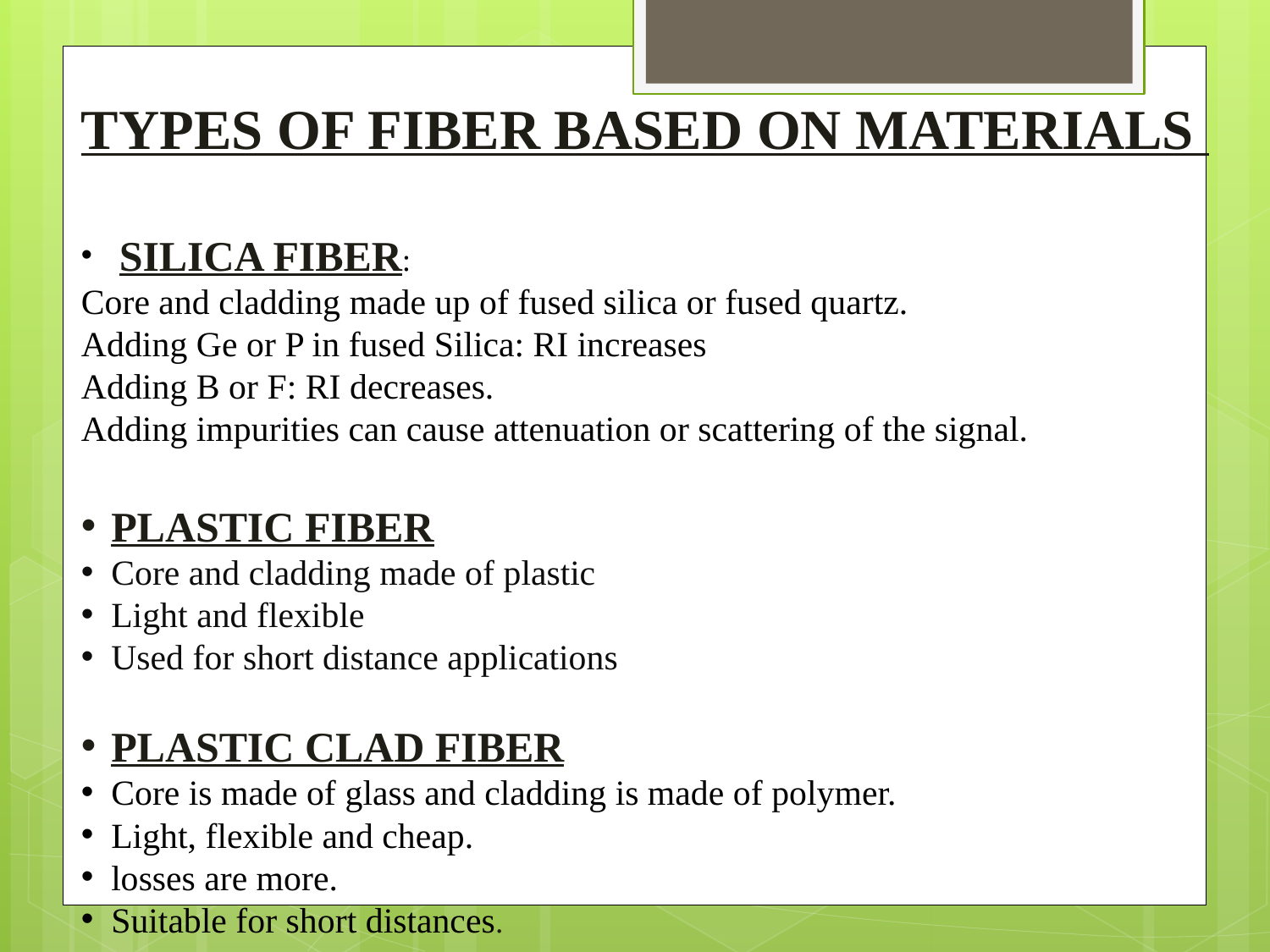

TYPES OF FIBER BASED ON MATERIALS

 SILICA FIBER:
Core and cladding made up of fused silica or fused quartz.
Adding Ge or P in fused Silica: RI increases
Adding B or F: RI decreases.
Adding impurities can cause attenuation or scattering of the signal.

PLASTIC FIBER
Core and cladding made of plastic
Light and flexible
Used for short distance applications

PLASTIC CLAD FIBER
Core is made of glass and cladding is made of polymer.
Light, flexible and cheap.
losses are more.
Suitable for short distances.